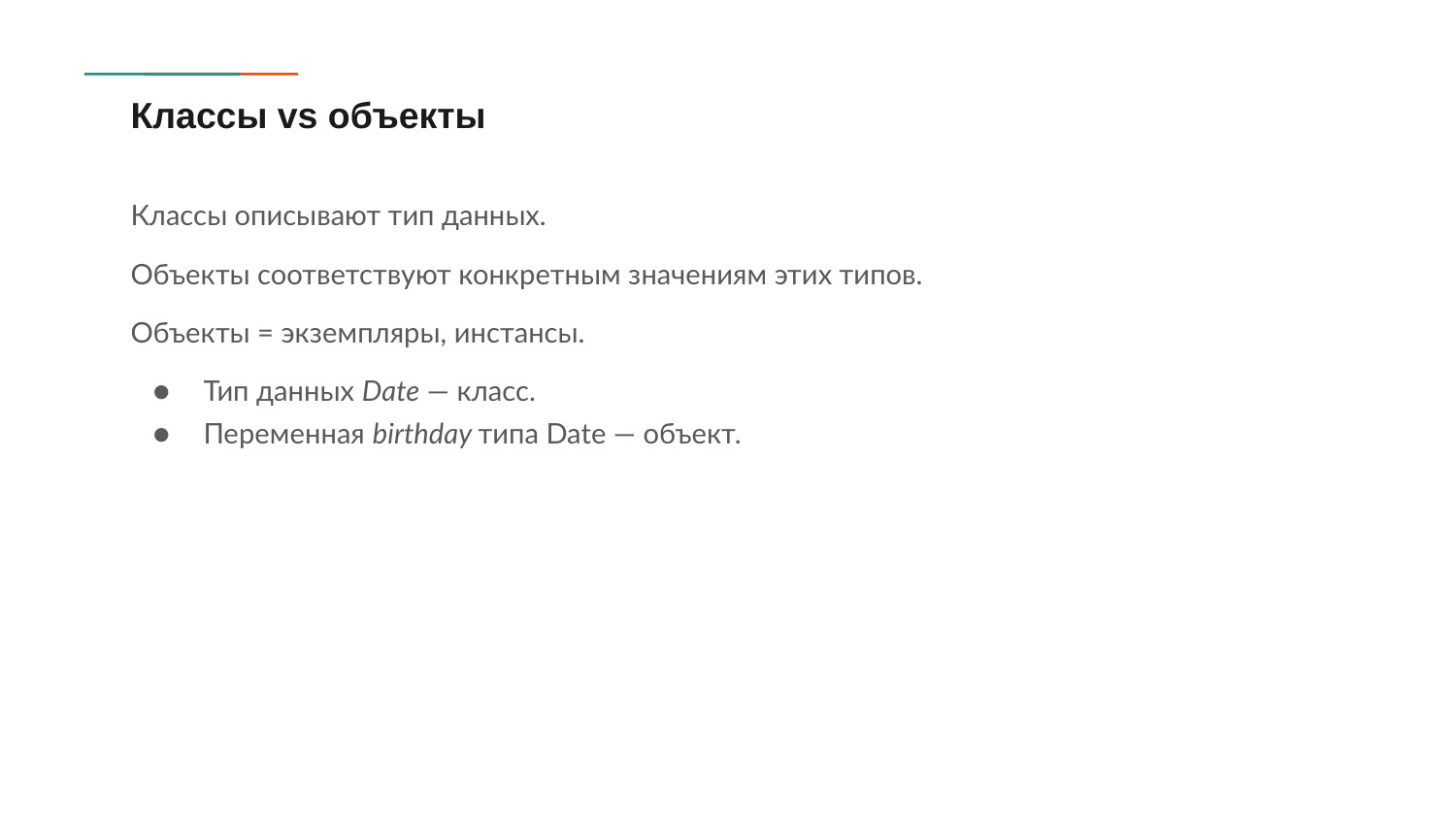

# Классы vs объекты
Классы описывают тип данных.
Объекты соответствуют конкретным значениям этих типов.
Объекты = экземпляры, инстансы.
Тип данных Date — класс.
Переменная birthday типа Date — объект.